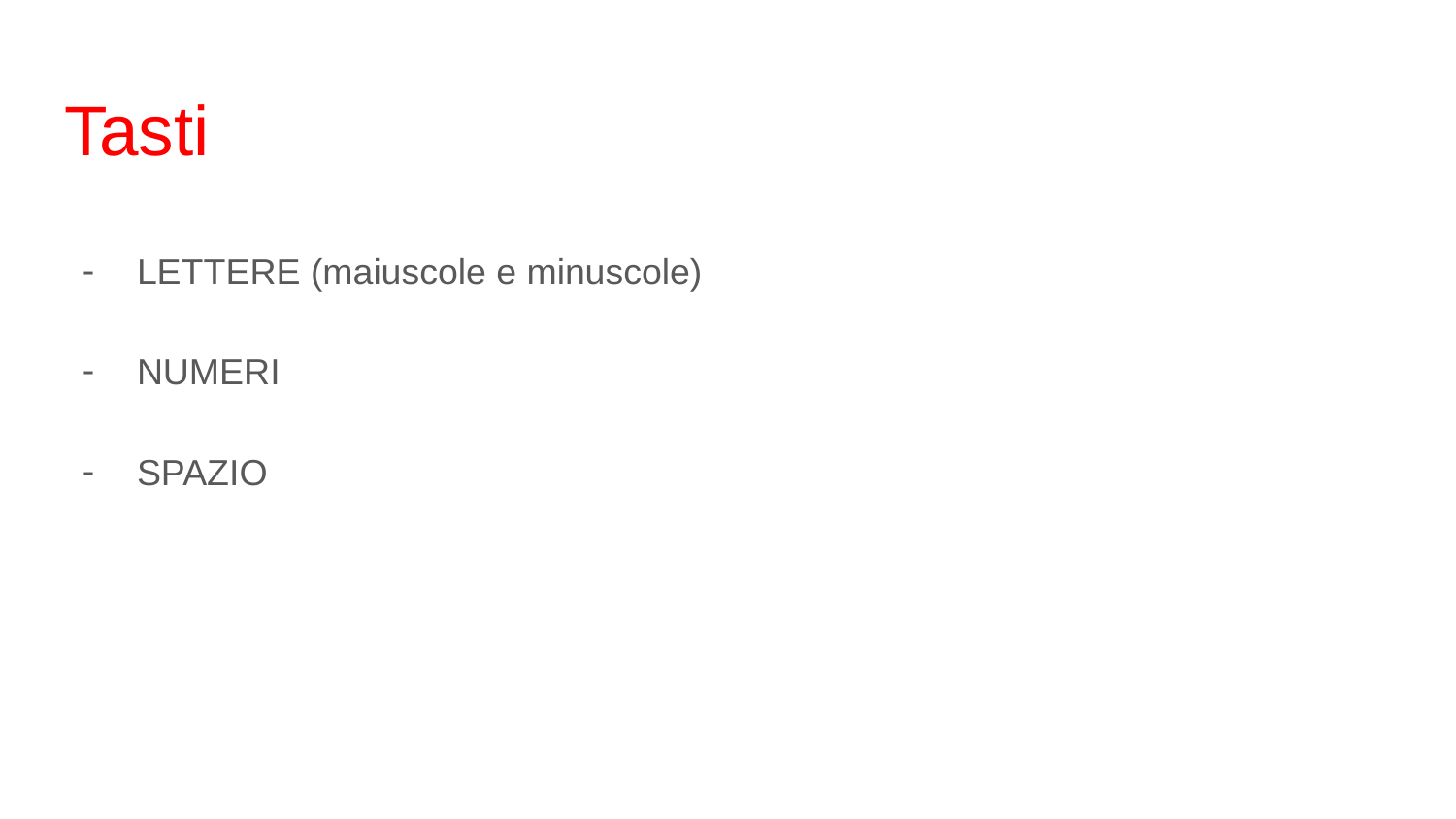

# Tasti

LETTERE (maiuscole e minuscole)

NUMERI

SPAZIO